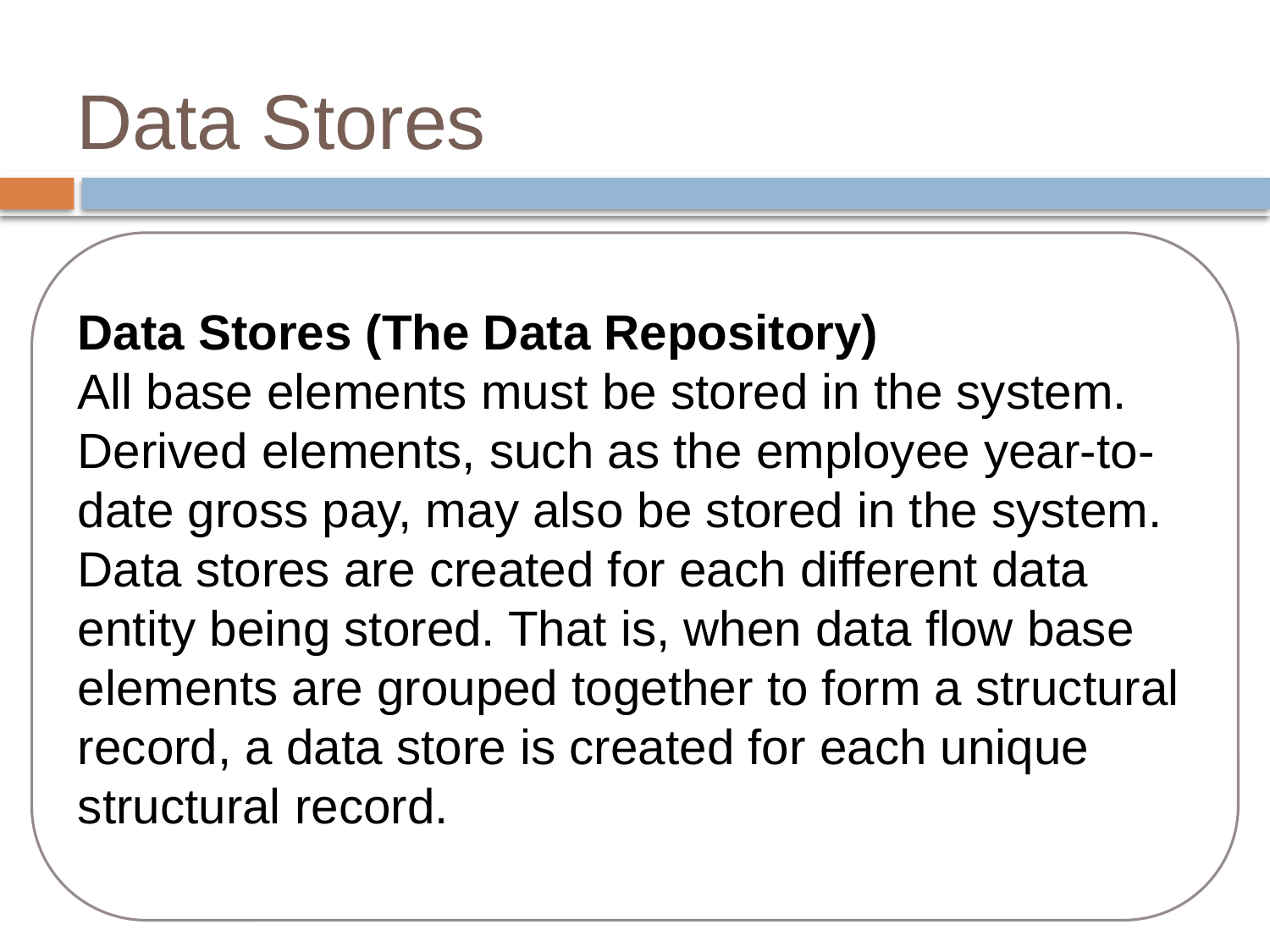

# Data Stores
Data Stores (The Data Repository)
All base elements must be stored in the system. Derived elements, such as the employee year-to-date gross pay, may also be stored in the system. Data stores are created for each different data entity being stored. That is, when data flow base elements are grouped together to form a structural record, a data store is created for each unique structural record.